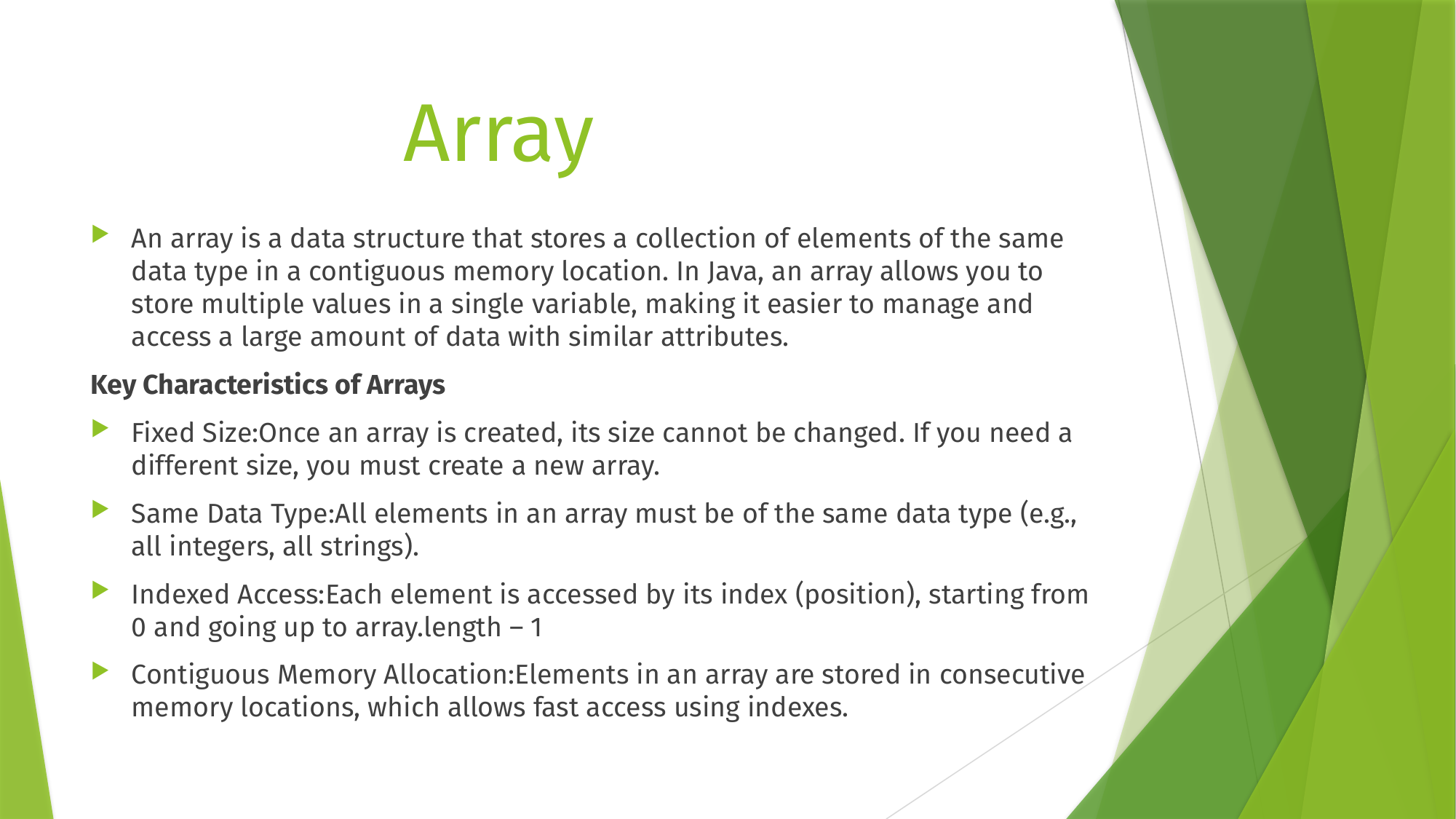

# Array
An array is a data structure that stores a collection of elements of the same data type in a contiguous memory location. In Java, an array allows you to store multiple values in a single variable, making it easier to manage and access a large amount of data with similar attributes.
Key Characteristics of Arrays
Fixed Size:Once an array is created, its size cannot be changed. If you need a different size, you must create a new array.
Same Data Type:All elements in an array must be of the same data type (e.g., all integers, all strings).
Indexed Access:Each element is accessed by its index (position), starting from 0 and going up to array.length – 1
Contiguous Memory Allocation:Elements in an array are stored in consecutive memory locations, which allows fast access using indexes.